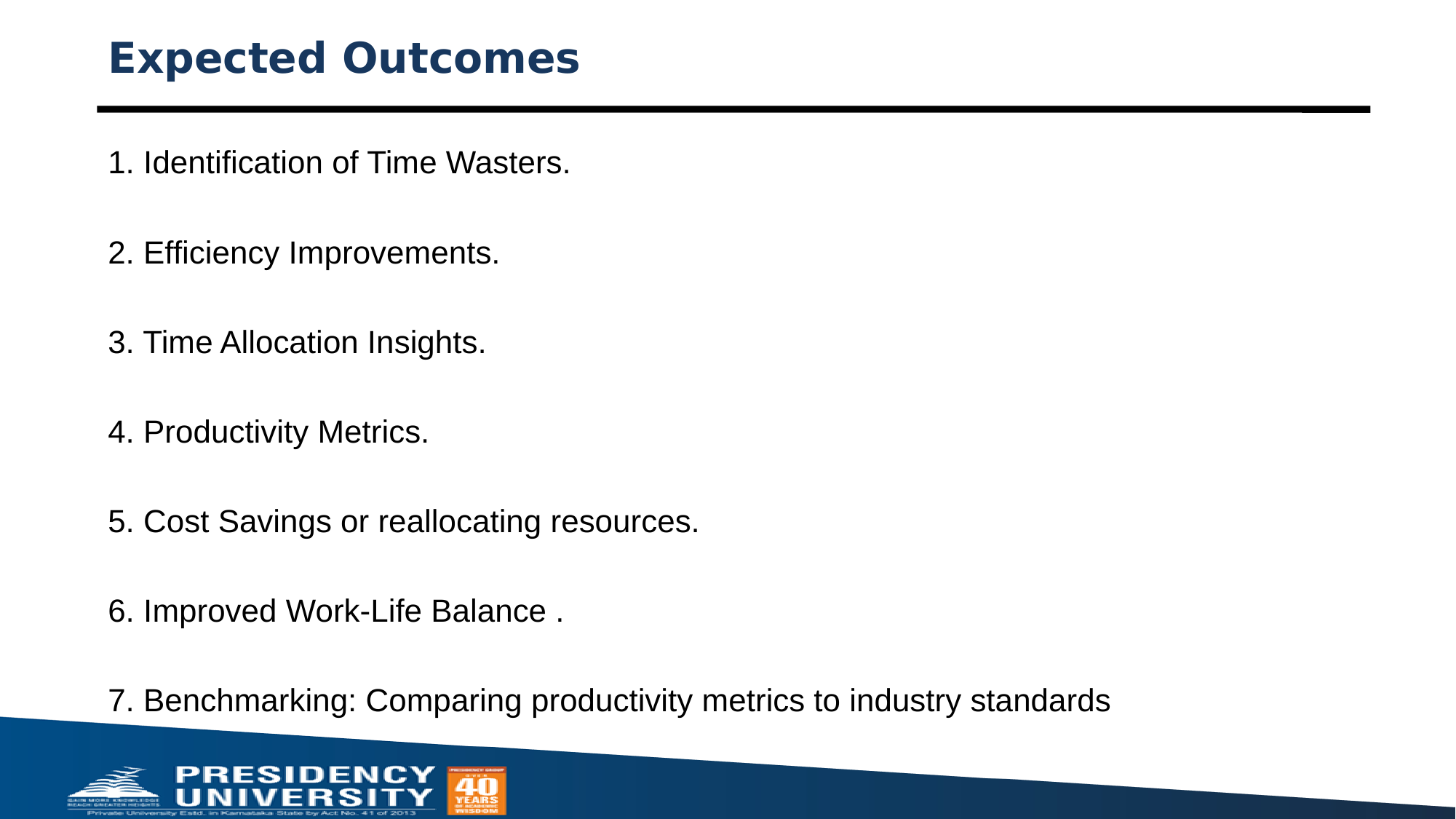

# Expected Outcomes
1. Identification of Time Wasters.

2. Efficiency Improvements.

3. Time Allocation Insights.

4. Productivity Metrics.

5. Cost Savings or reallocating resources.

6. Improved Work-Life Balance .

7. Benchmarking: Comparing productivity metrics to industry standards